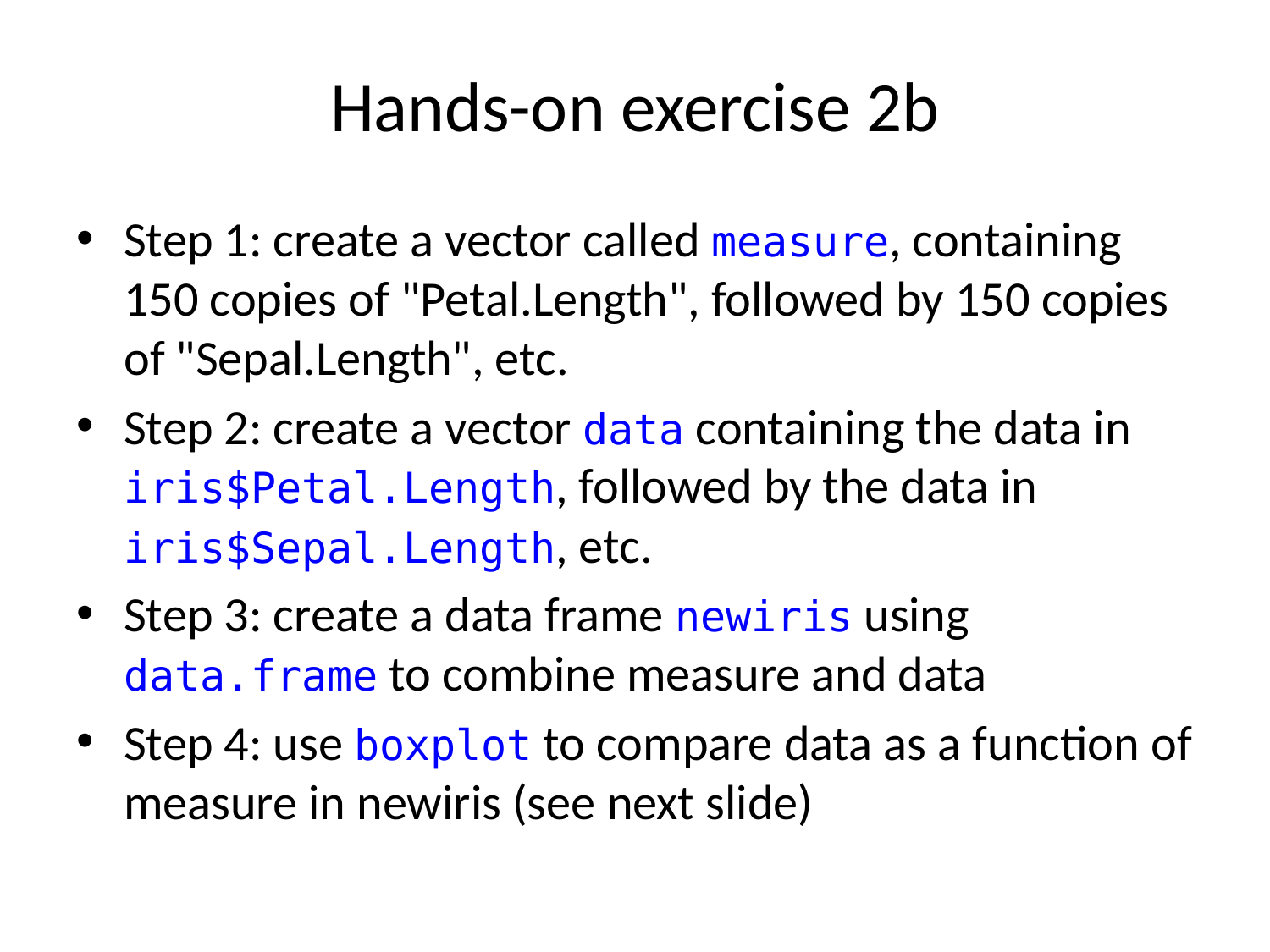

# Hands-on exercise 2b
Step 1: create a vector called measure, containing 150 copies of "Petal.Length", followed by 150 copies of "Sepal.Length", etc.
Step 2: create a vector data containing the data in iris$Petal.Length, followed by the data in iris$Sepal.Length, etc.
Step 3: create a data frame newiris using data.frame to combine measure and data
Step 4: use boxplot to compare data as a function of measure in newiris (see next slide)